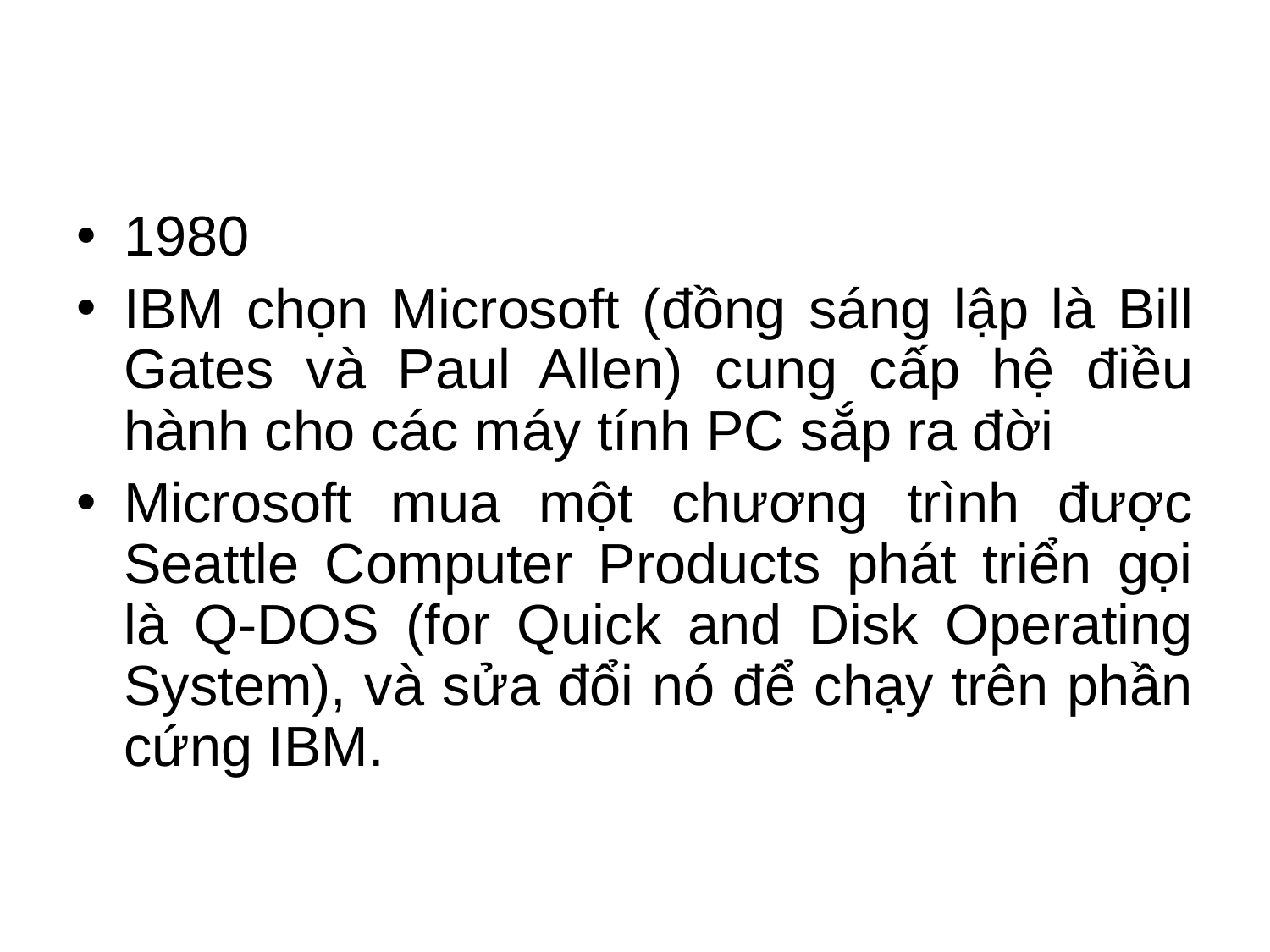

1980
IBM chọn Microsoft (đồng sáng lập là Bill Gates và Paul Allen) cung cấp hệ điều hành cho các máy tính PC sắp ra đời
Microsoft mua một chương trình được Seattle Computer Products phát triển gọi là Q-DOS (for Quick and Disk Operating System), và sửa đổi nó để chạy trên phần cứng IBM.